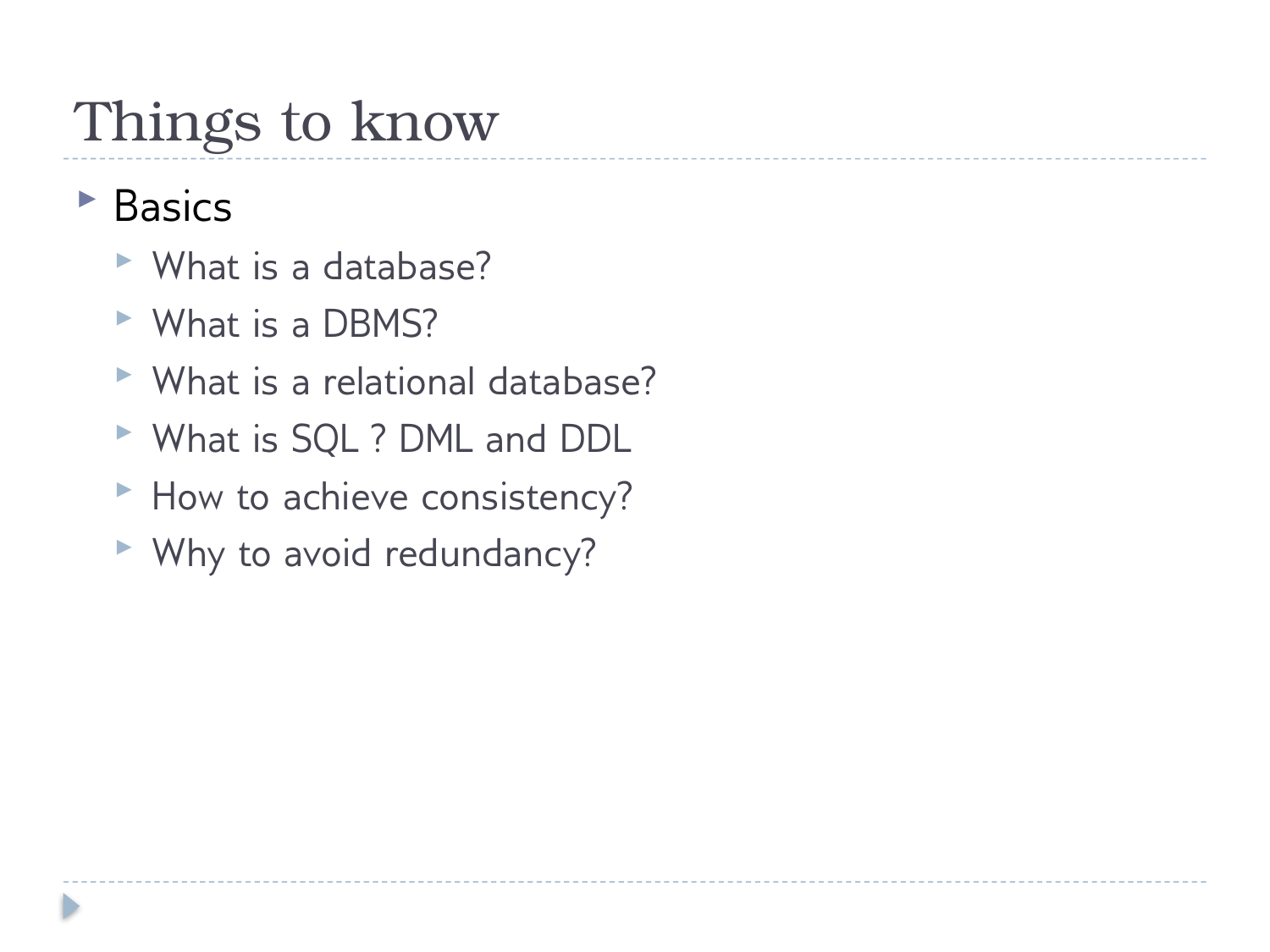

# Things to know
Basics
What is a database?
What is a DBMS?
What is a relational database?
What is SQL ? DML and DDL
How to achieve consistency?
Why to avoid redundancy?